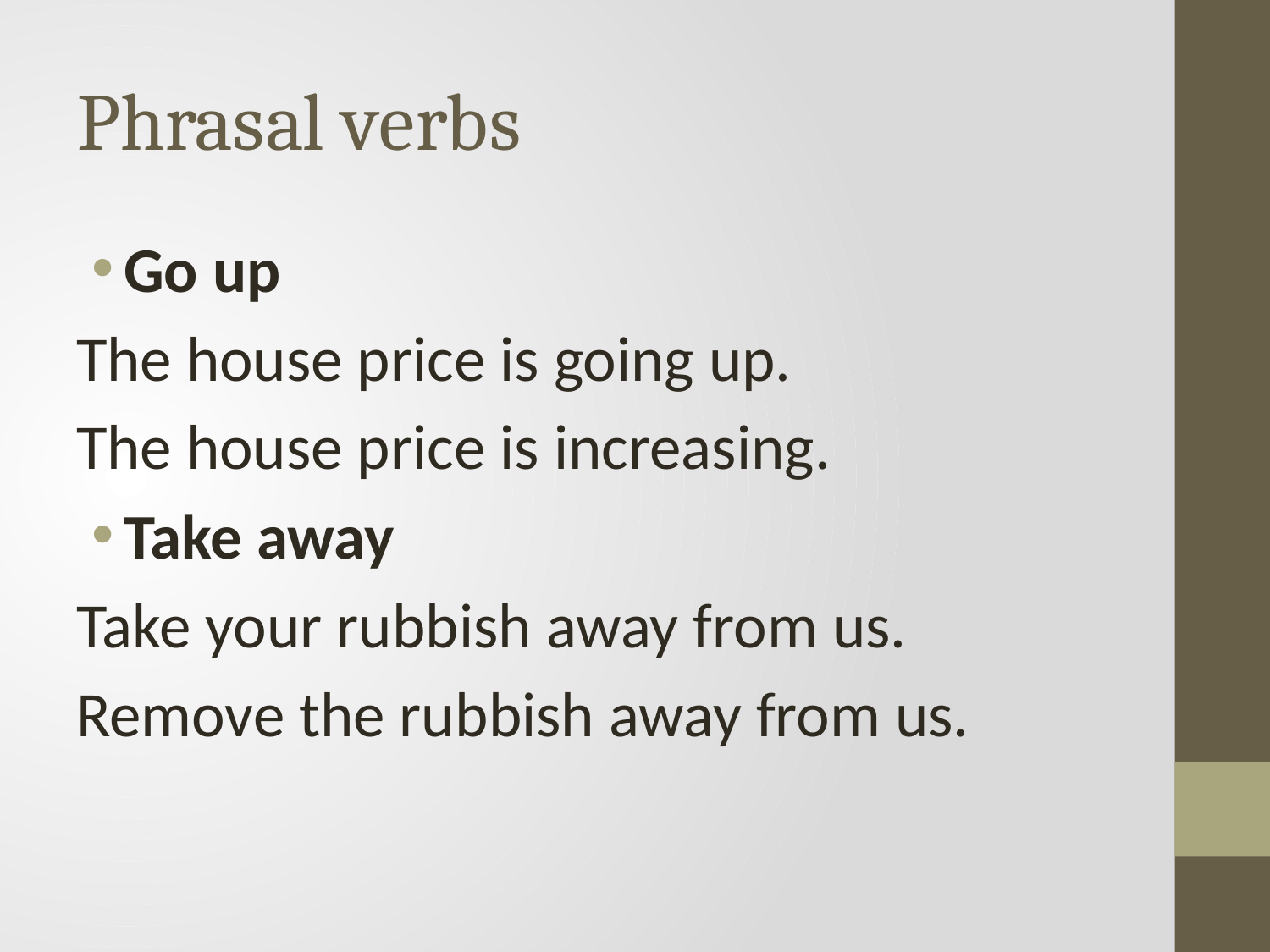

# Phrasal verbs
Go up
The house price is going up.
The house price is increasing.
Take away
Take your rubbish away from us.
Remove the rubbish away from us.